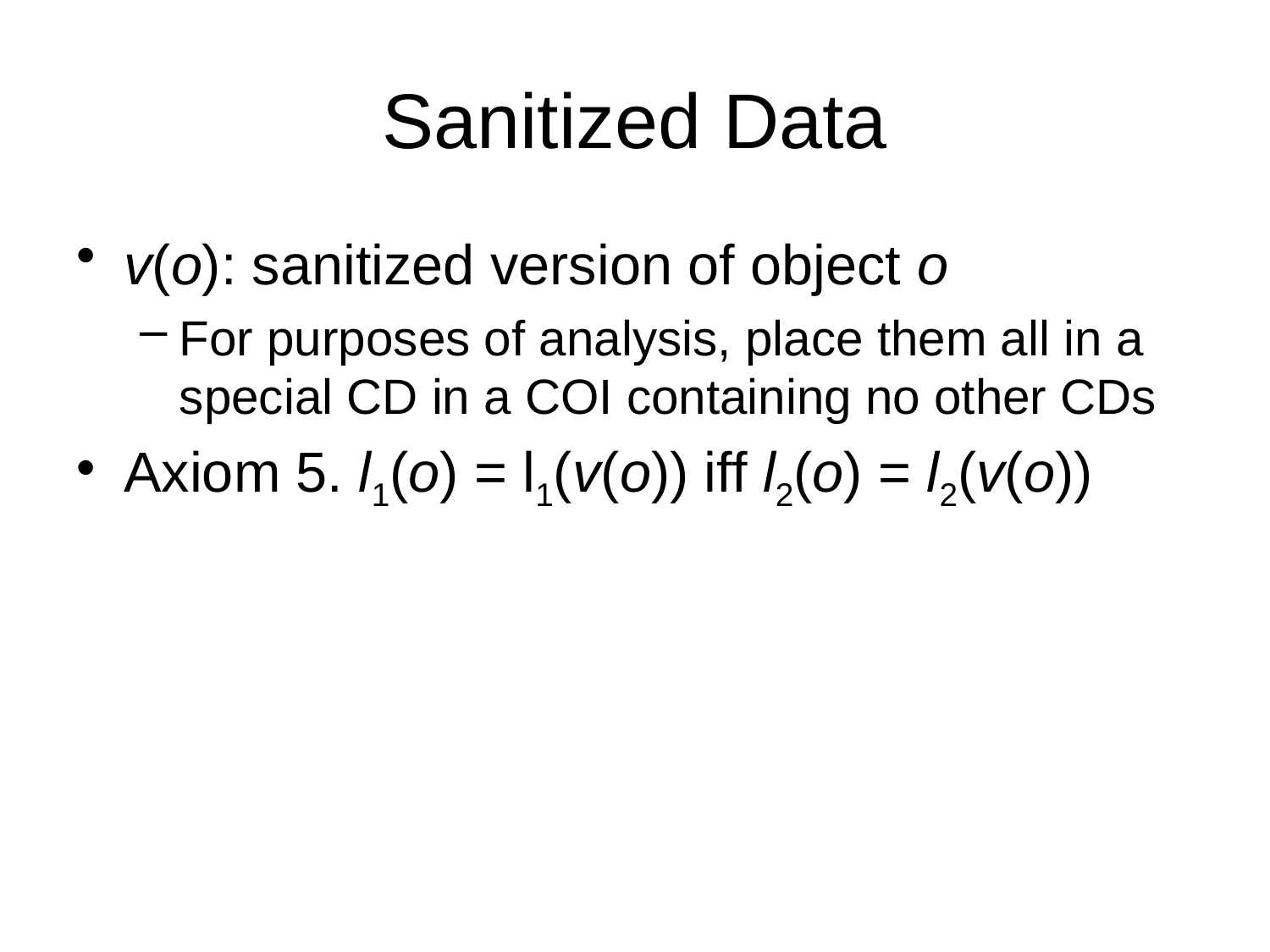

# Sanitized Data
v(o): sanitized version of object o
For purposes of analysis, place them all in a special CD in a COI containing no other CDs
Axiom 5. l1(o) = l1(v(o)) iff l2(o) = l2(v(o))